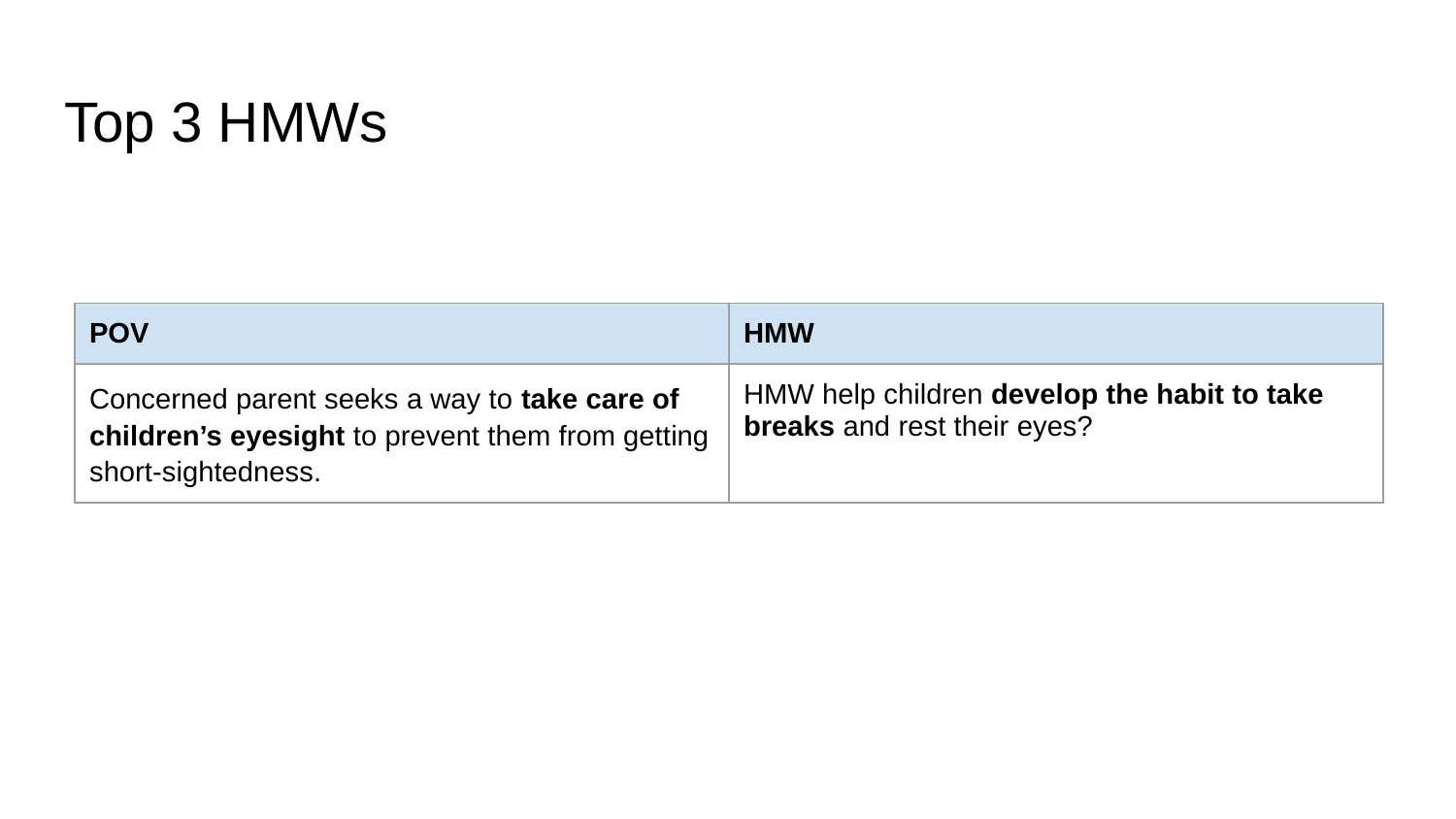

# Top 3 HMWs
| POV | HMW |
| --- | --- |
| Concerned parent seeks a way to take care of children’s eyesight to prevent them from getting short-sightedness. | HMW help children develop the habit to take breaks and rest their eyes? |